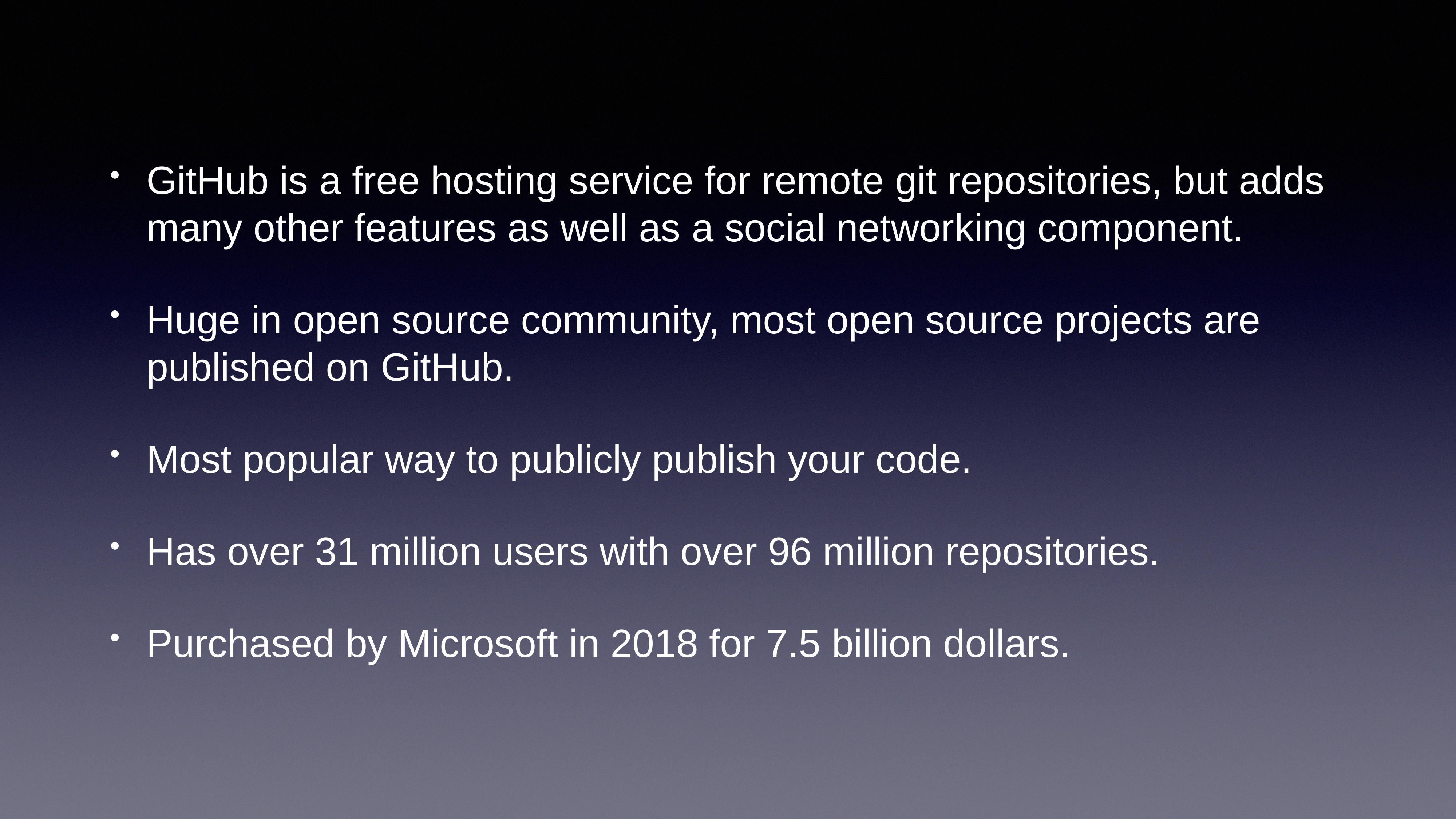

GitHub is a free hosting service for remote git repositories, but adds many other features as well as a social networking component.
Huge in open source community, most open source projects are published on GitHub.
Most popular way to publicly publish your code.
Has over 31 million users with over 96 million repositories.
Purchased by Microsoft in 2018 for 7.5 billion dollars.
15